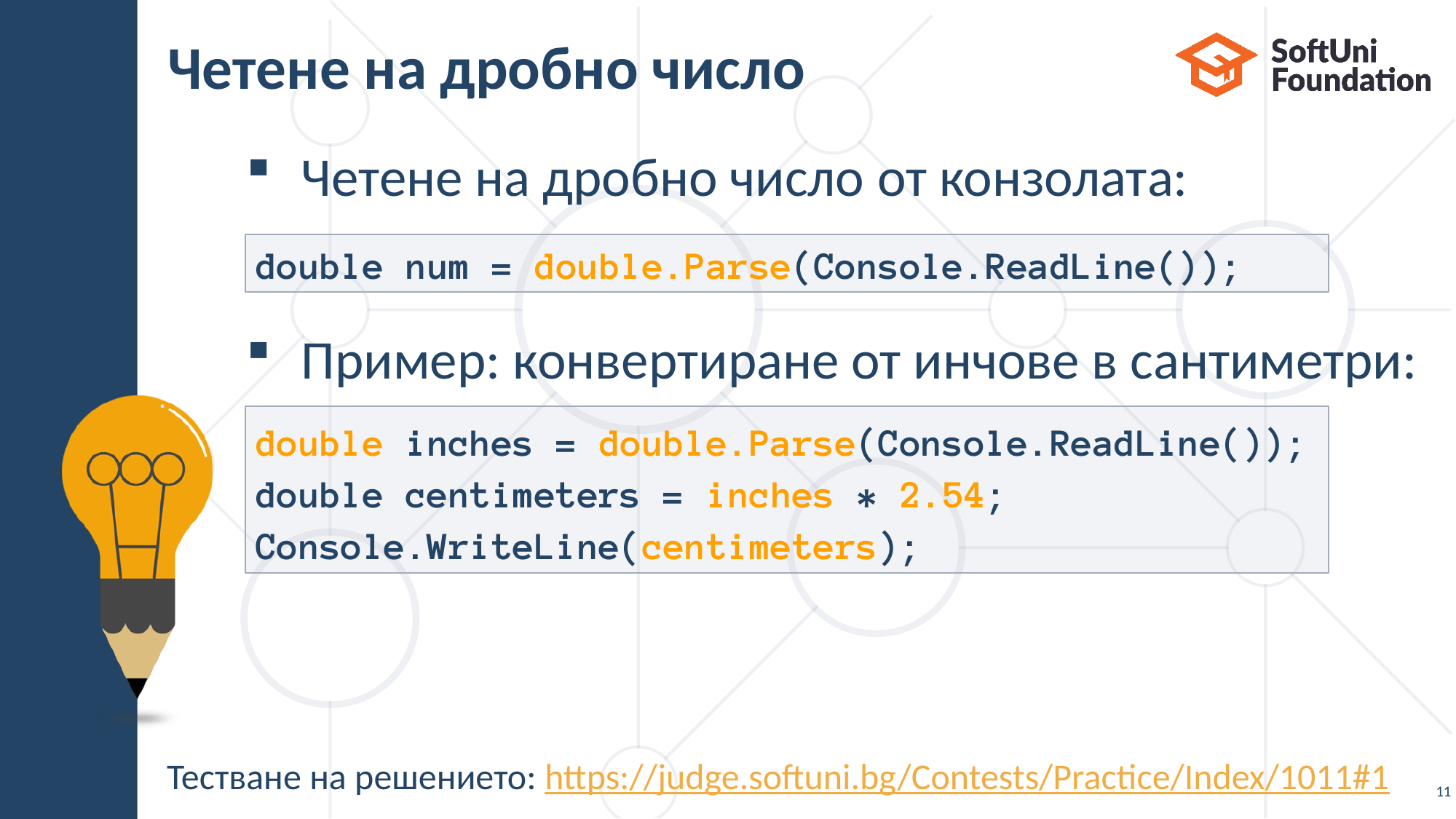

# Четене на дробно число
Четене на дробно число от конзолата:

Пример: конвертиране от инчове в сантиметри:

double num = double.Parse(Console.ReadLine());
double inches = double.Parse(Console.ReadLine());
double centimeters = inches * 2.54;
Console.WriteLine(centimeters);
Тестване на решението: https://judge.softuni.bg/Contests/Practice/Index/1011#1
11